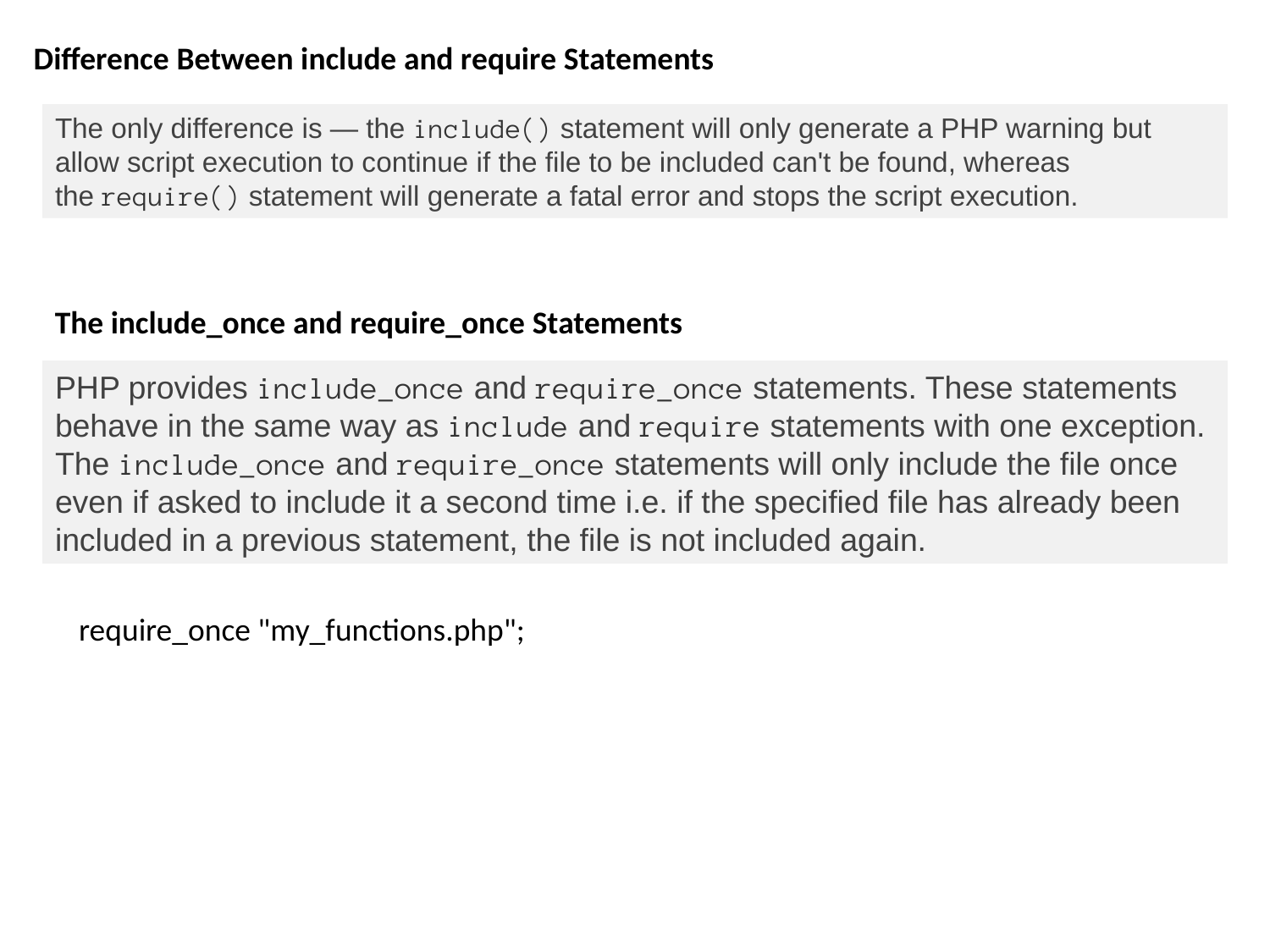

Difference Between include and require Statements
The only difference is — the include() statement will only generate a PHP warning but allow script execution to continue if the file to be included can't be found, whereas the require() statement will generate a fatal error and stops the script execution.
The include_once and require_once Statements
PHP provides include_once and require_once statements. These statements behave in the same way as include and require statements with one exception.
The include_once and require_once statements will only include the file once even if asked to include it a second time i.e. if the specified file has already been included in a previous statement, the file is not included again.
require_once "my_functions.php";